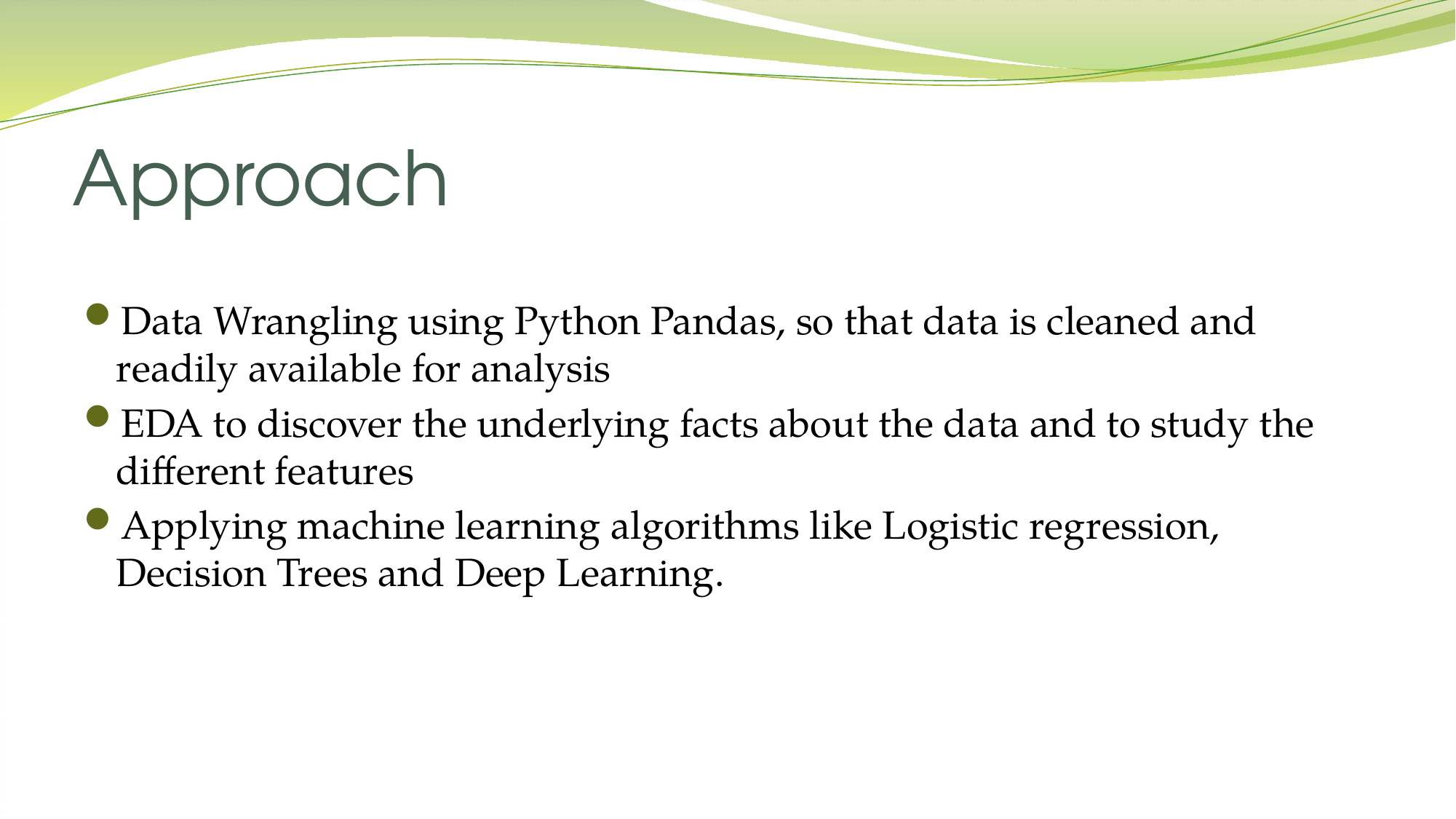

# Approach
Data Wrangling using Python Pandas, so that data is cleaned and readily available for analysis
EDA to discover the underlying facts about the data and to study the different features
Applying machine learning algorithms like Logistic regression, Decision Trees and Deep Learning.